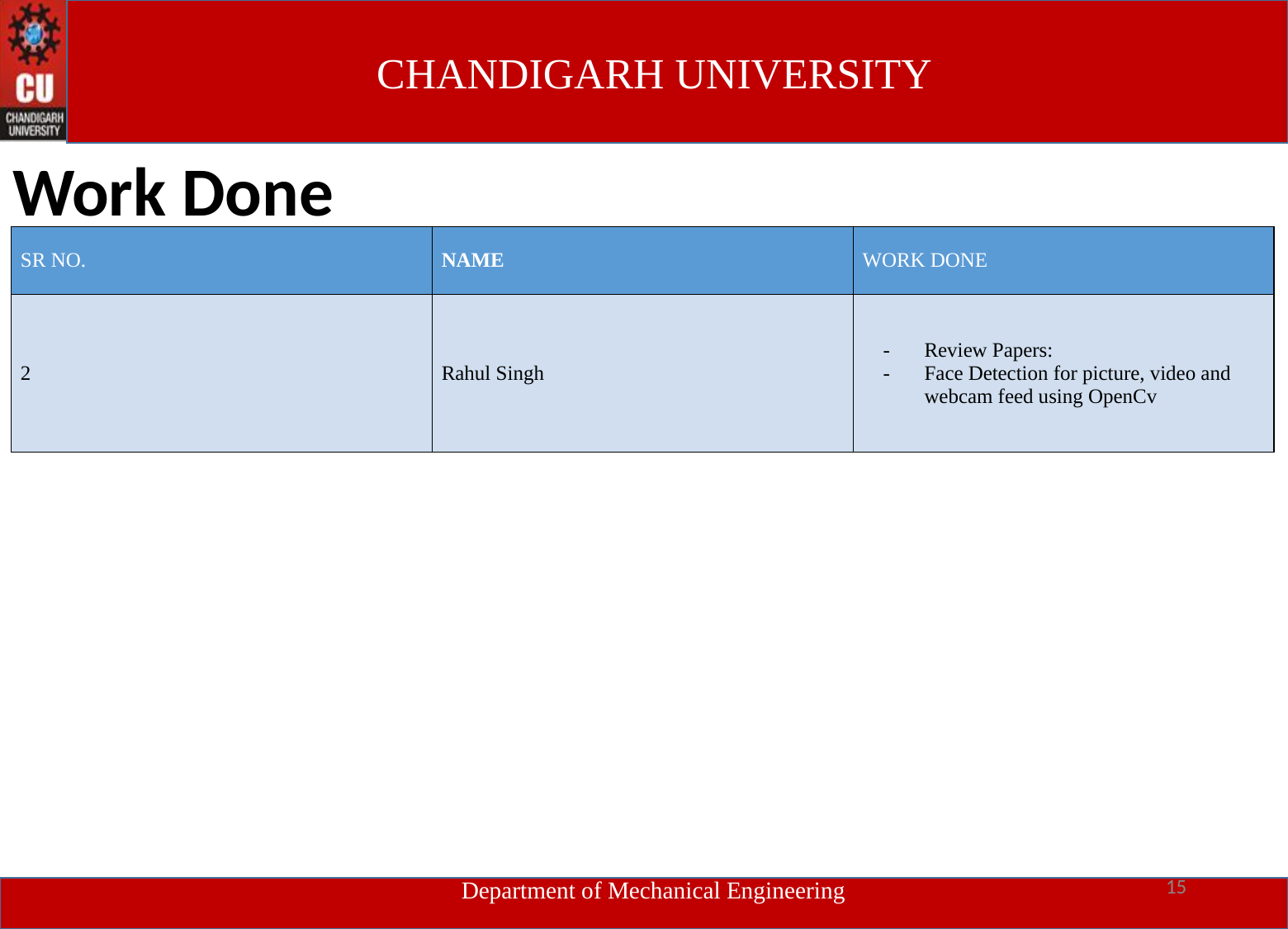

# Work Done
| SR NO. | NAME | WORK DONE |
| --- | --- | --- |
| 2 | Rahul Singh | Review Papers: Face Detection for picture, video and webcam feed using OpenCv |
15